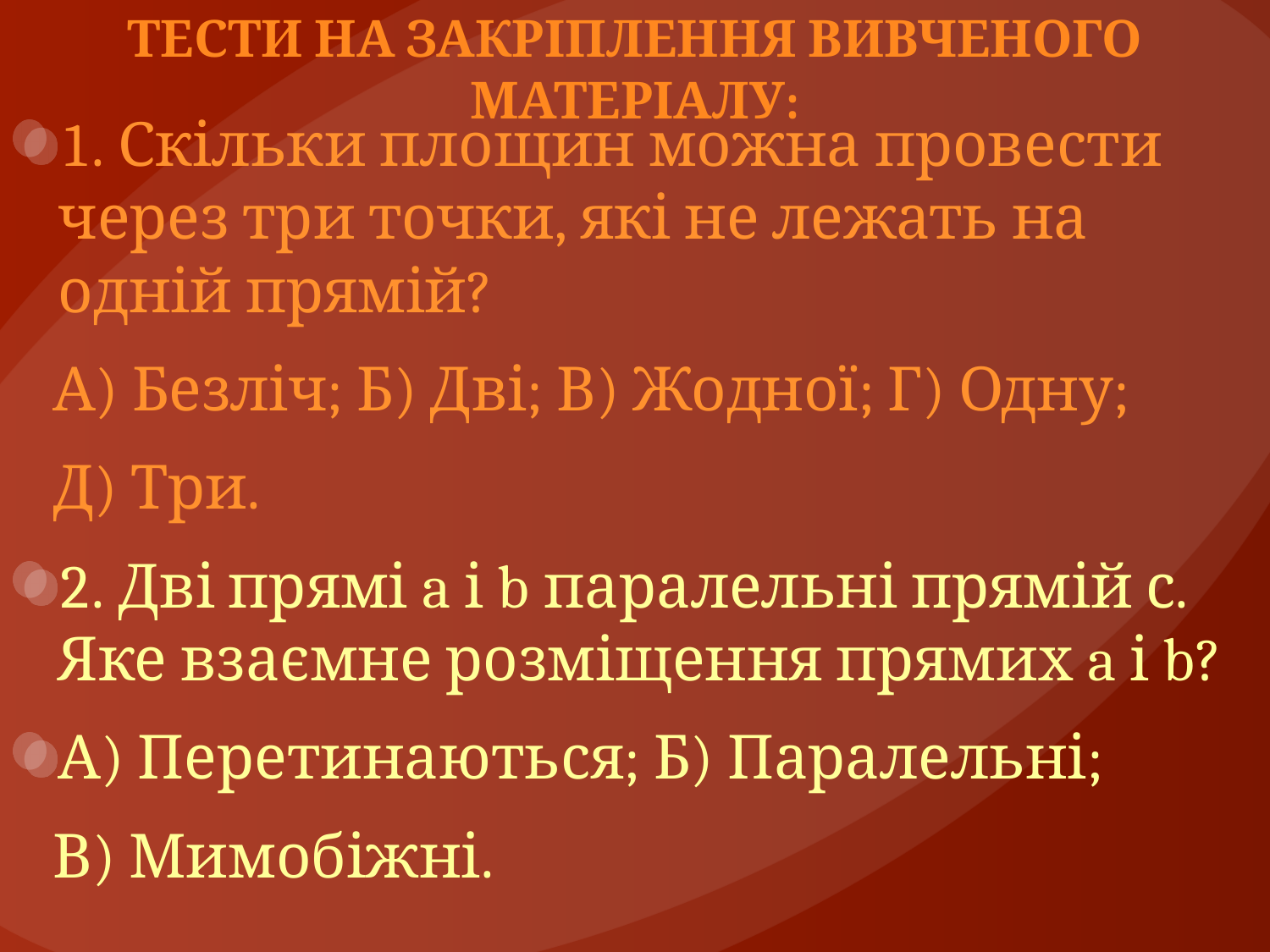

ТЕСТИ НА ЗАКРІПЛЕННЯ ВИВЧЕНОГО МАТЕРІАЛУ:
1. Скільки площин можна провести через три точки, які не лежать на одній прямій?
   А) Безліч; Б) Дві; В) Жодної; Г) Одну;
   Д) Три.
2. Дві прямі a і b паралельні прямій с. Яке взаємне розміщення прямих a і b?
А) Перетинаються; Б) Паралельні;
   В) Мимобіжні.